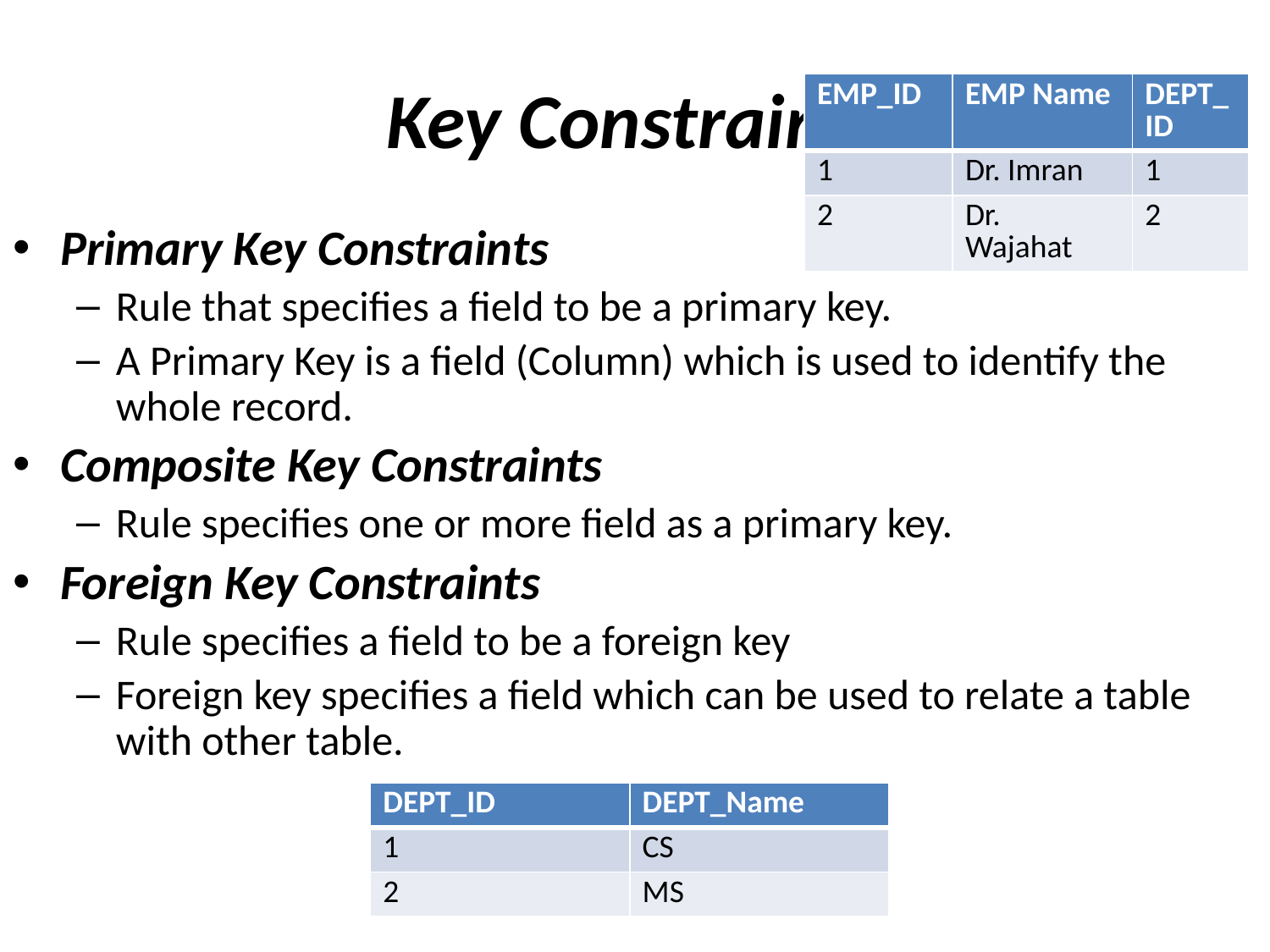

# Key Constraints
| EMP\_ID | EMP Name | DEPT\_ID |
| --- | --- | --- |
| 1 | Dr. Imran | 1 |
| 2 | Dr. Wajahat | 2 |
Primary Key Constraints
Rule that specifies a field to be a primary key.
A Primary Key is a field (Column) which is used to identify the whole record.
Composite Key Constraints
Rule specifies one or more field as a primary key.
Foreign Key Constraints
Rule specifies a field to be a foreign key
Foreign key specifies a field which can be used to relate a table with other table.
| DEPT\_ID | DEPT\_Name |
| --- | --- |
| 1 | CS |
| 2 | MS |